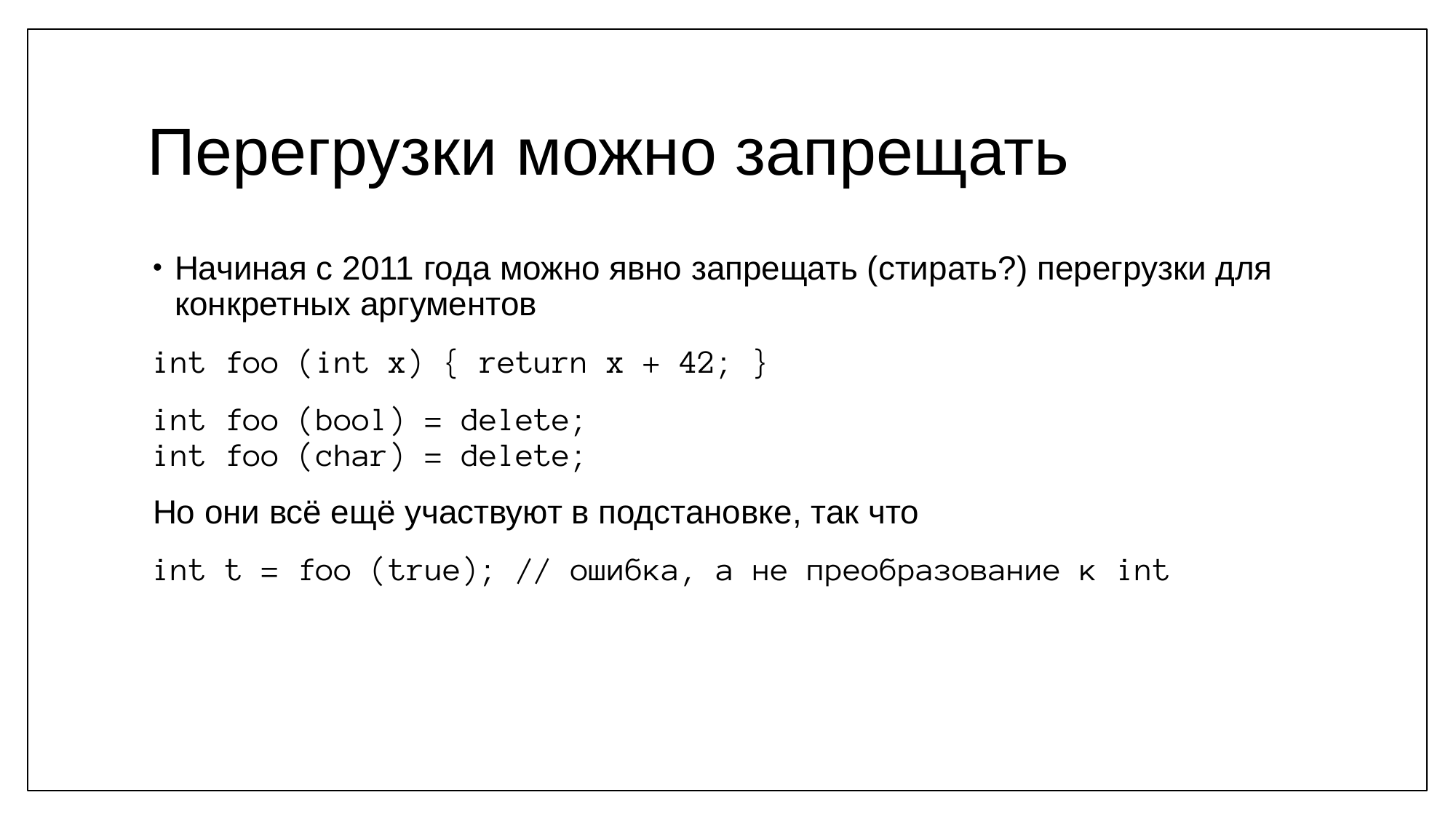

# Перегрузки можно запрещать
Начиная с 2011 года можно явно запрещать (стирать?) перегрузки для конкретных аргументов
int foo (int x) { return x + 42; }
int foo (bool) = delete;
int foo (char) = delete;
Но они всё ещё участвуют в подстановке, так что
int t = foo (true); // ошибка, а не преобразование к int